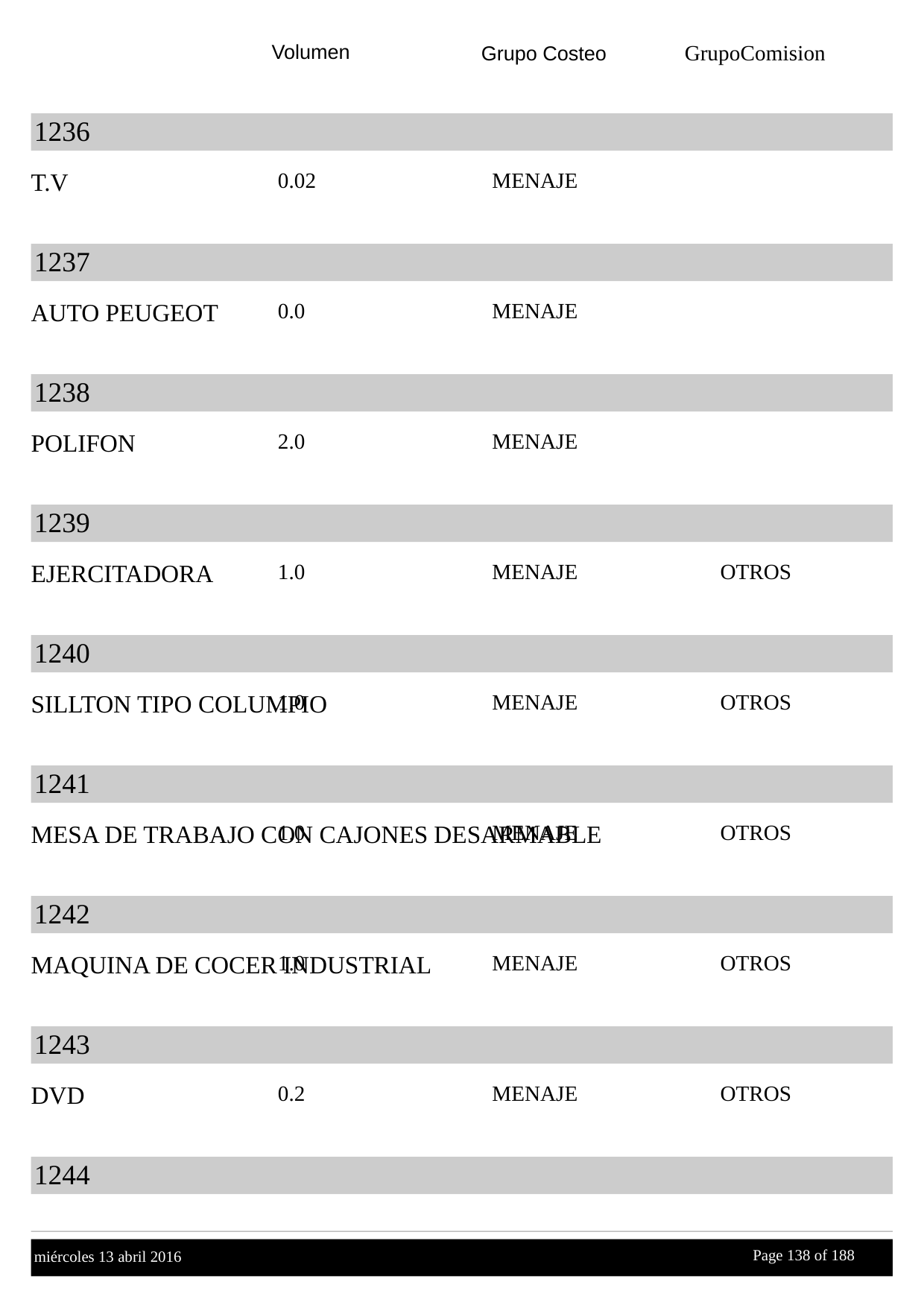

Volumen
GrupoComision
Grupo Costeo

1236
T.V
0.02
MENAJE

1237
AUTO PEUGEOT
0.0
MENAJE

1238
POLIFON
2.0
MENAJE

1239
EJERCITADORA
1.0
MENAJE
OTROS

1240
SILLTON TIPO COLUMPIO
1.0
MENAJE
OTROS

1241
MESA DE TRABAJO CON CAJONES DESARMABLE
1.0
MENAJE
OTROS

1242
MAQUINA DE COCER INDUSTRIAL
1.0
MENAJE
OTROS

1243
DVD
0.2
MENAJE
OTROS

1244

Page 138 of
 188
miércoles 13 abril 2016